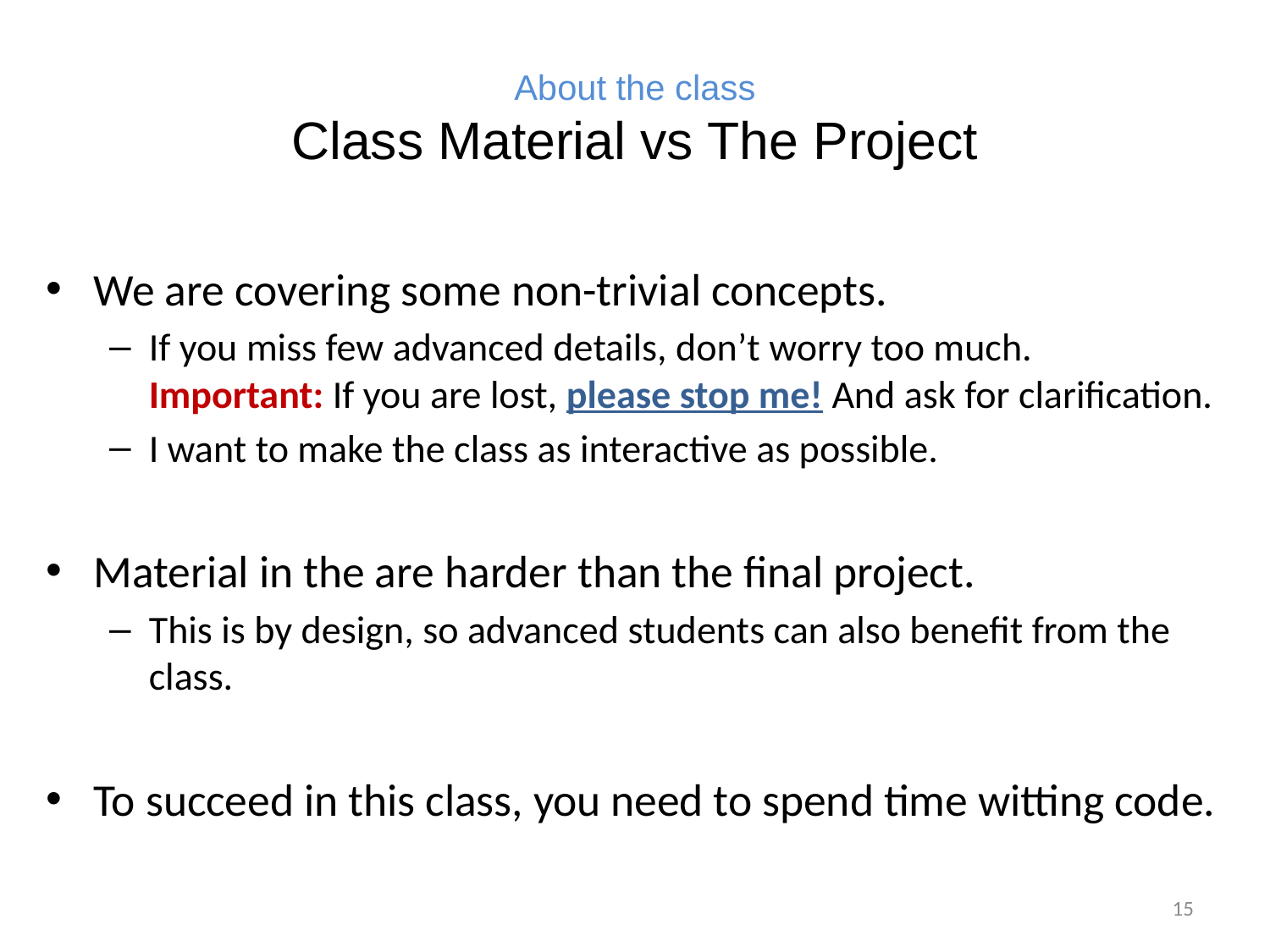

# About the class Class Material vs The Project
We are covering some non-trivial concepts.
If you miss few advanced details, don’t worry too much.
Important: If you are lost, please stop me! And ask for clarification.
I want to make the class as interactive as possible.

Material in the are harder than the final project.
This is by design, so advanced students can also benefit from the class.

To succeed in this class, you need to spend time witting code.

15